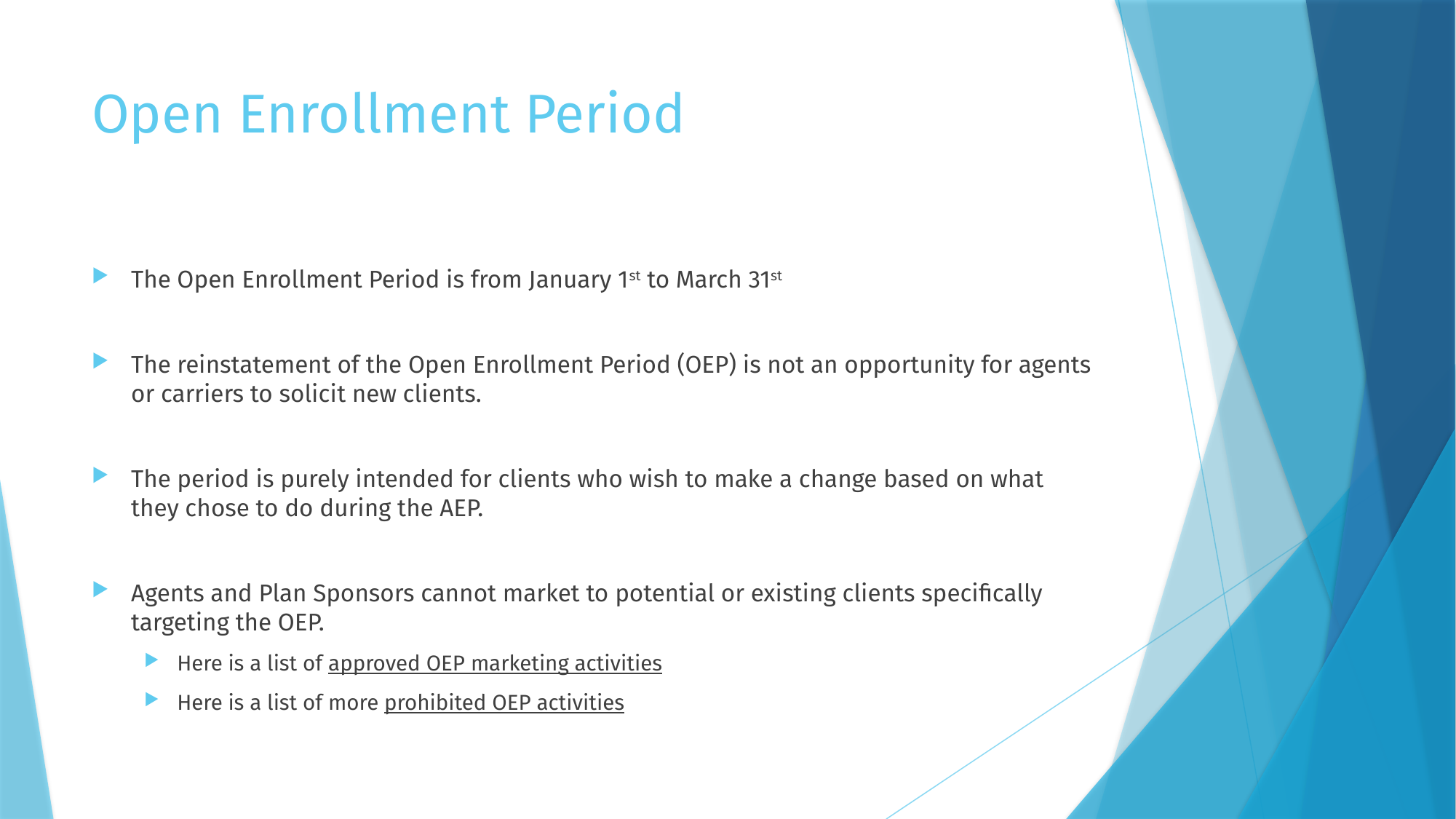

# Open Enrollment Period
The Open Enrollment Period is from January 1st to March 31st

The reinstatement of the Open Enrollment Period (OEP) is not an opportunity for agents or carriers to solicit new clients.

The period is purely intended for clients who wish to make a change based on what they chose to do during the AEP.

Agents and Plan Sponsors cannot market to potential or existing clients specifically targeting the OEP.
Here is a list of approved OEP marketing activities
Here is a list of more prohibited OEP activities